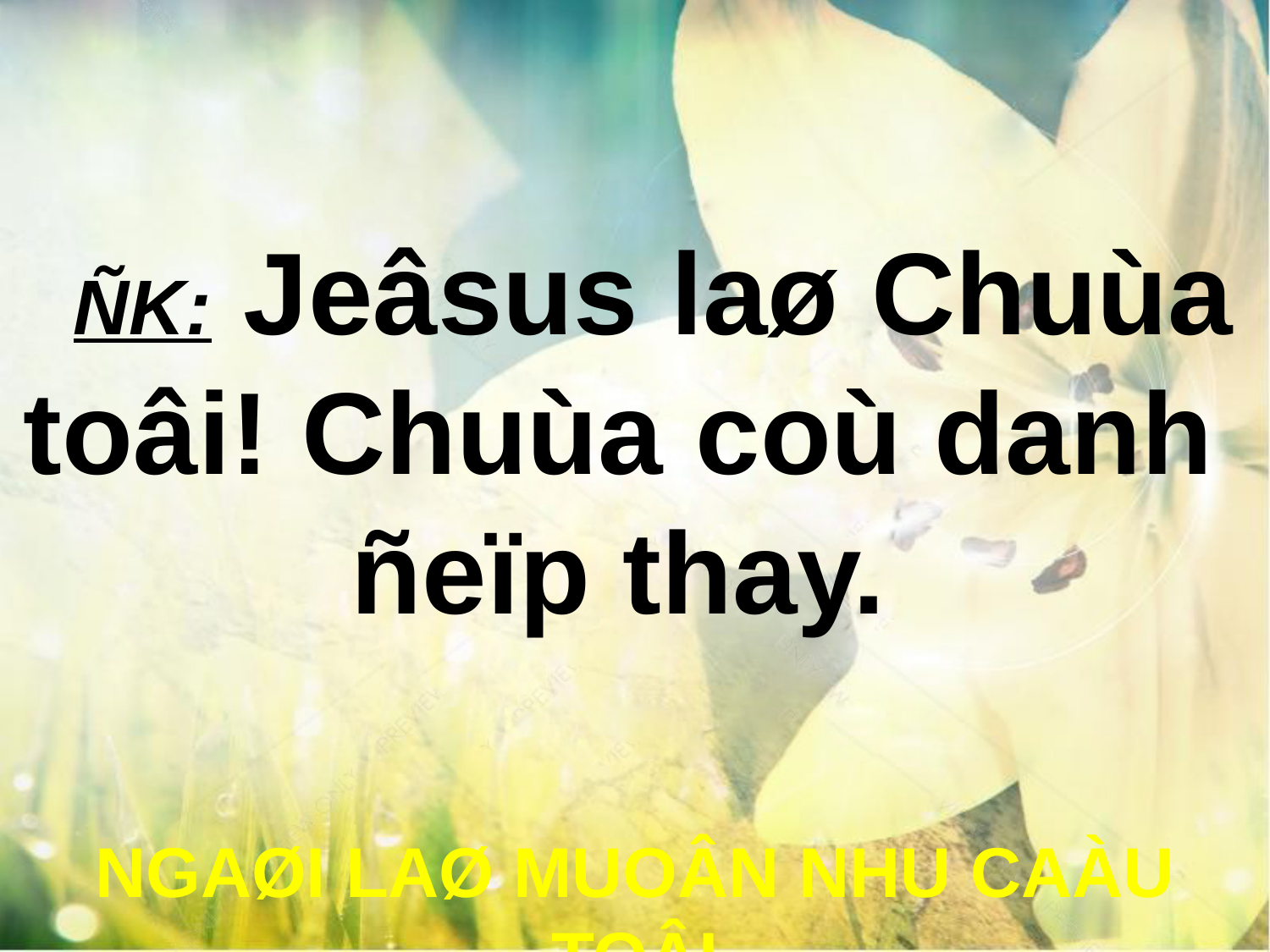

ÑK: Jeâsus laø Chuùa toâi! Chuùa coù danh
ñeïp thay.
NGAØI LAØ MUOÂN NHU CAÀU TOÂI